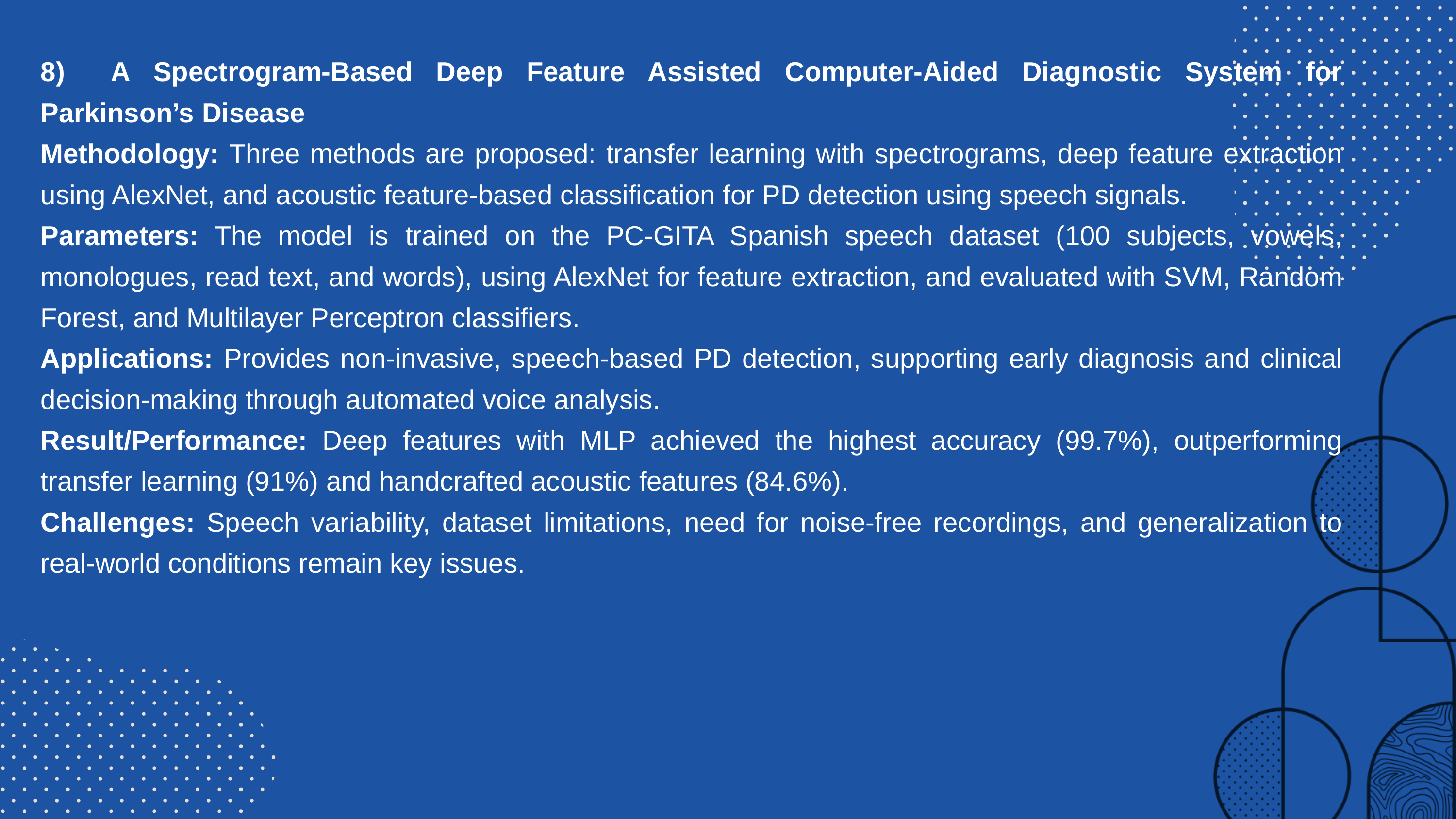

8)  A Spectrogram-Based Deep Feature Assisted Computer-Aided Diagnostic System for Parkinson’s Disease
Methodology: Three methods are proposed: transfer learning with spectrograms, deep feature extraction using AlexNet, and acoustic feature-based classification for PD detection using speech signals.
Parameters: The model is trained on the PC-GITA Spanish speech dataset (100 subjects, vowels, monologues, read text, and words), using AlexNet for feature extraction, and evaluated with SVM, Random Forest, and Multilayer Perceptron classifiers.
Applications: Provides non-invasive, speech-based PD detection, supporting early diagnosis and clinical decision-making through automated voice analysis.
Result/Performance: Deep features with MLP achieved the highest accuracy (99.7%), outperforming transfer learning (91%) and handcrafted acoustic features (84.6%).
Challenges: Speech variability, dataset limitations, need for noise-free recordings, and generalization to real-world conditions remain key issues.